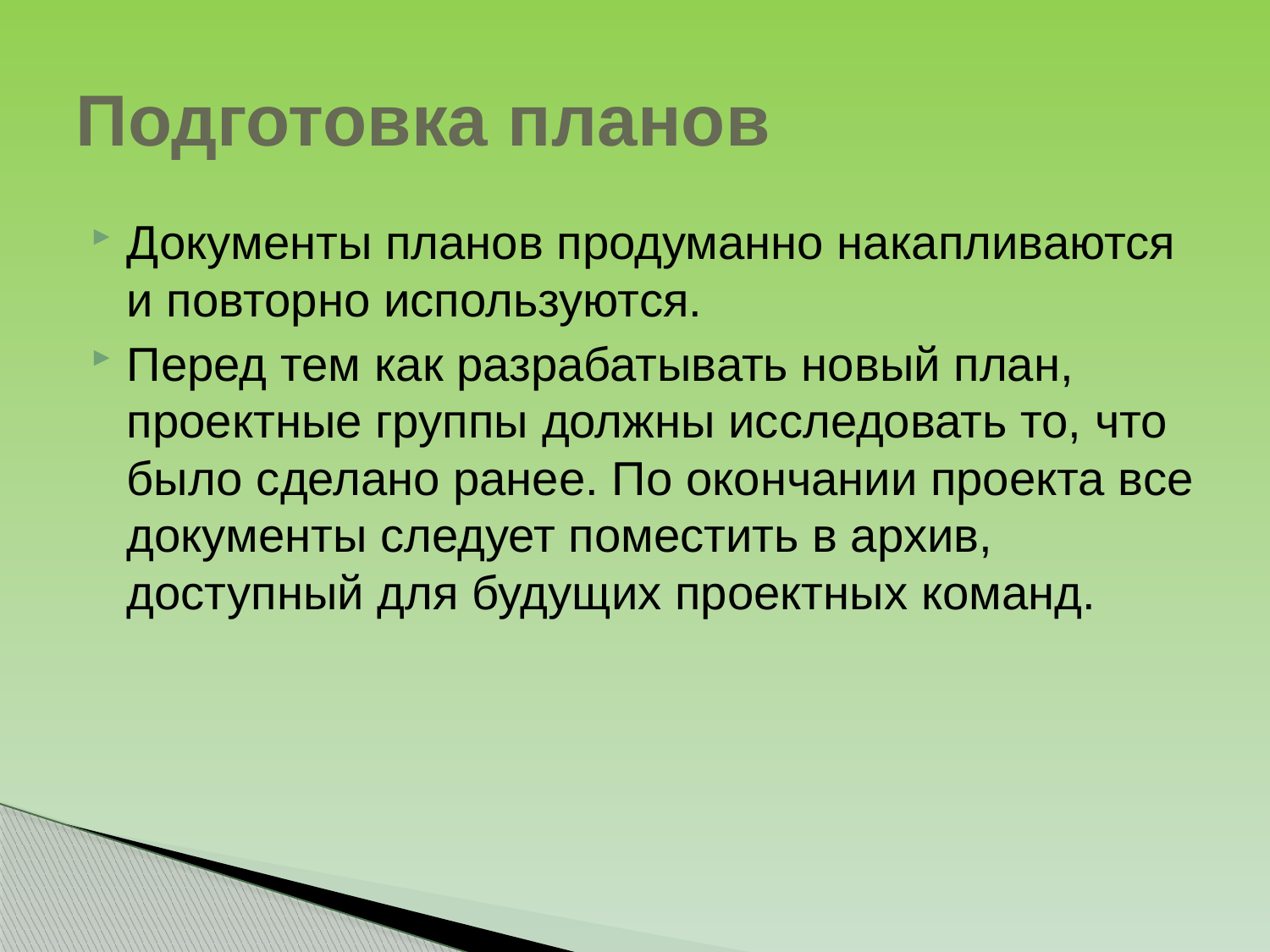

# Подготовка планов
Документы планов продуманно накапливаются и повторно используются.
Перед тем как разрабатывать новый план, проектные группы должны исследовать то, что было сделано ранее. По окончании проекта все документы следует поместить в архив, доступный для будущих проектных команд.